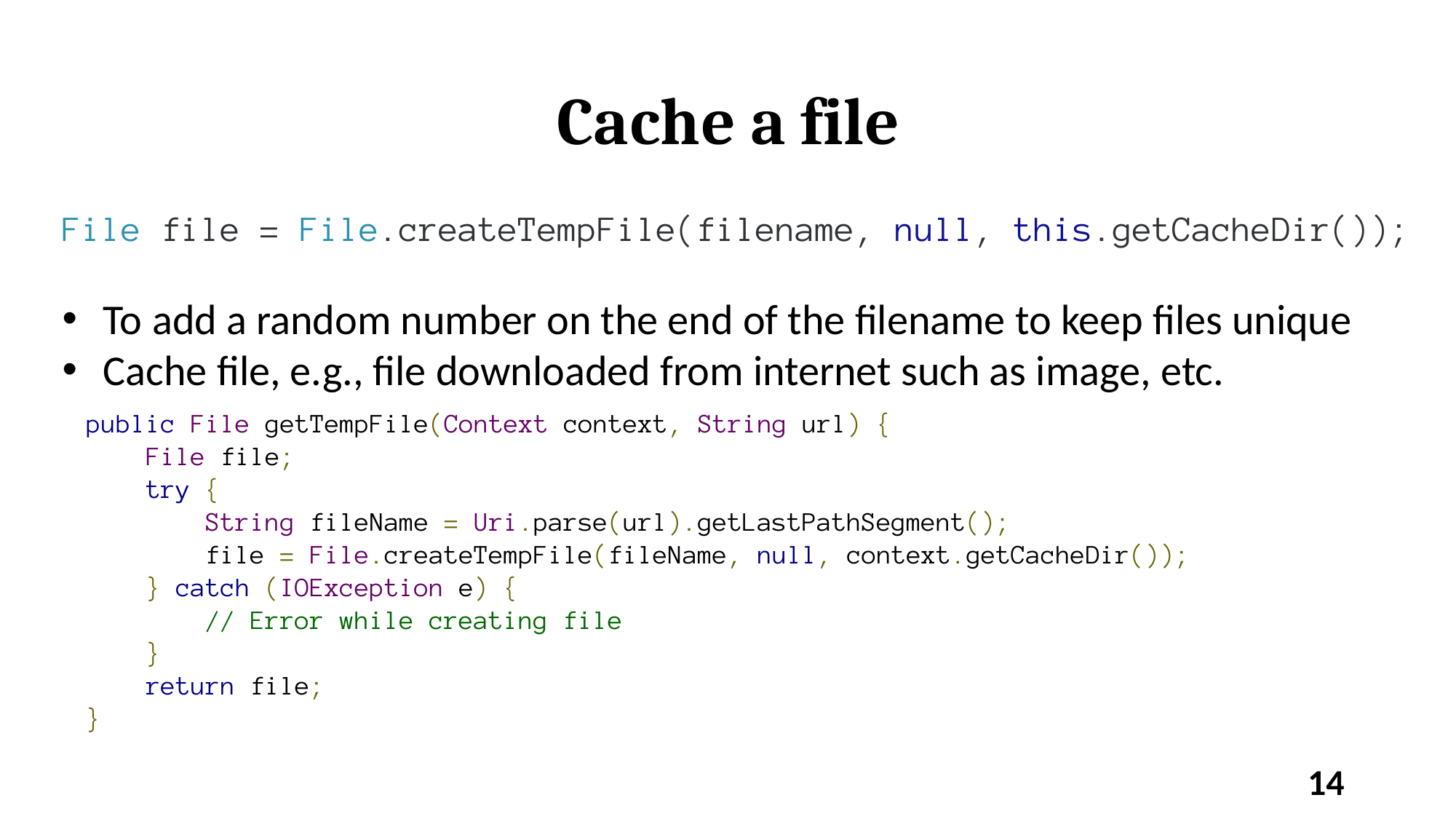

# Cache a file
File file = File.createTempFile(filename, null, this.getCacheDir());

To add a random number on the end of the filename to keep files unique
Cache file, e.g., file downloaded from internet such as image, etc.
public File getTempFile(Context context, String url) {
    File file;
    try {
        String fileName = Uri.parse(url).getLastPathSegment();
        file = File.createTempFile(fileName, null, context.getCacheDir());
    } catch (IOException e) {
        // Error while creating file
    }
    return file;
}
14